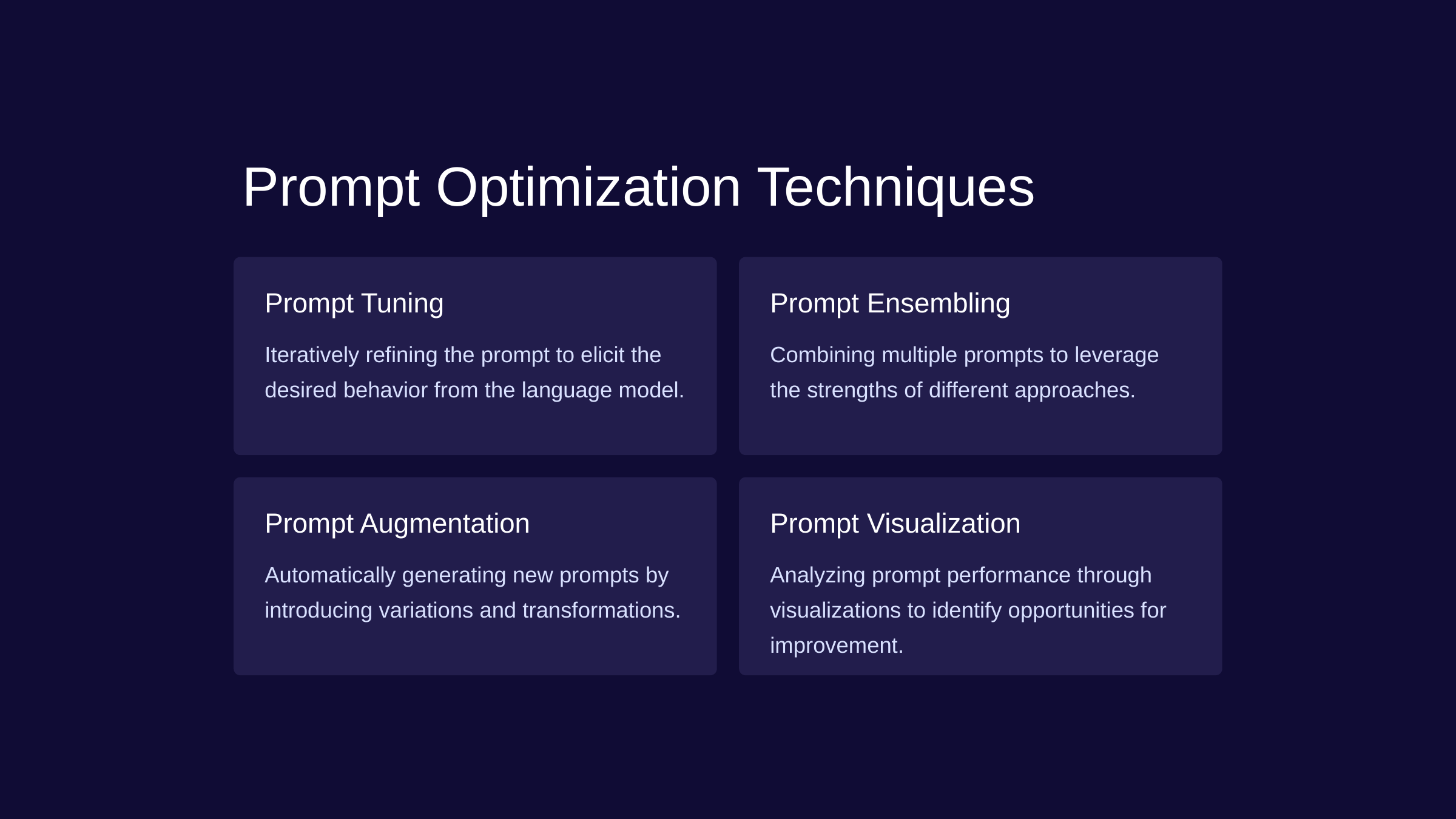

Prompt Optimization Techniques

Prompt Tuning
Prompt Ensembling
Iteratively refining the prompt to elicit the desired behavior from the language model.
Combining multiple prompts to leverage the strengths of different approaches.

Prompt Augmentation
Prompt Visualization
Automatically generating new prompts by introducing variations and transformations.
Analyzing prompt performance through visualizations to identify opportunities for improvement.